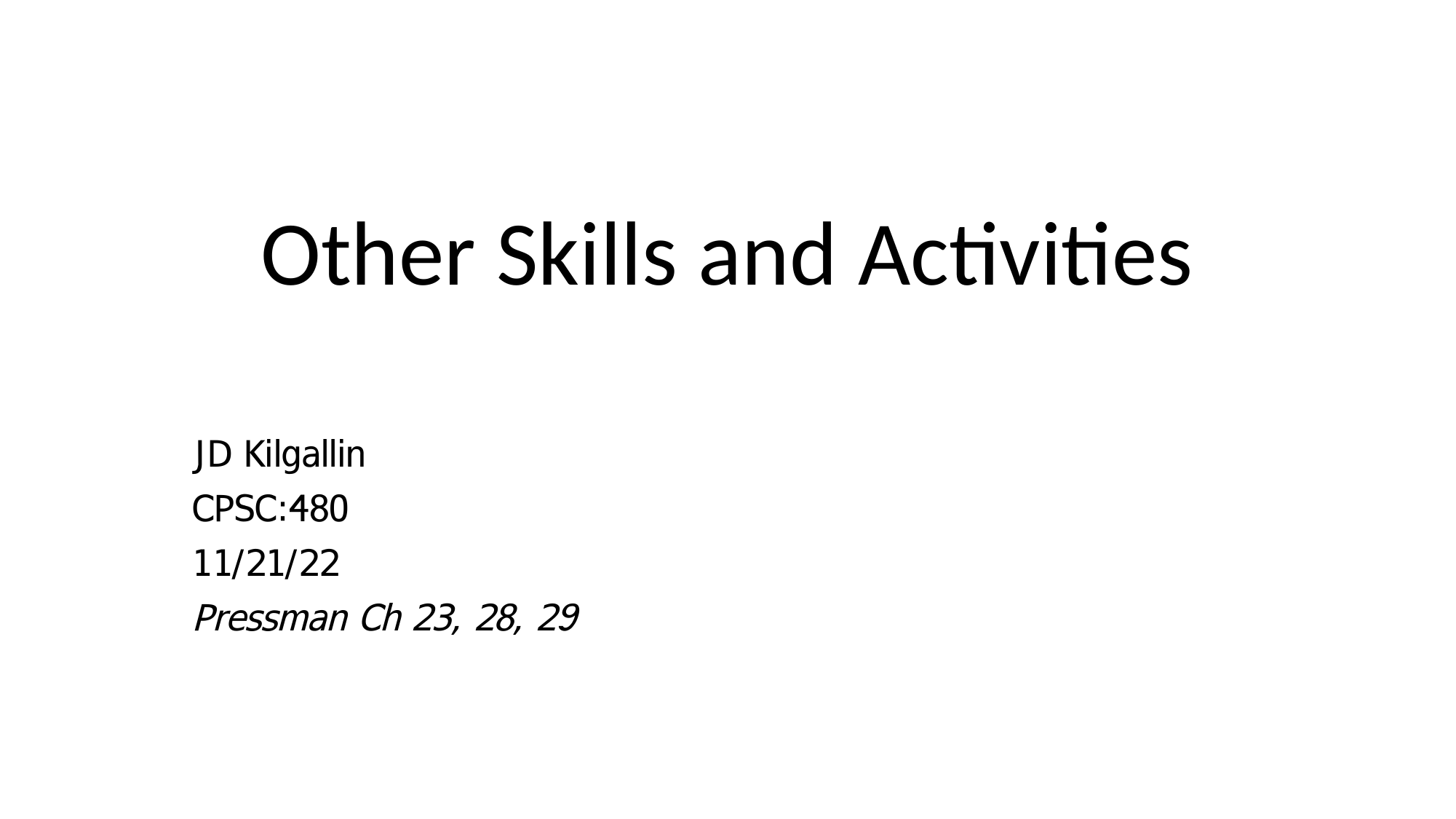

# Other Skills and Activities
JD Kilgallin
CPSC:480
11/21/22
Pressman Ch 23, 28, 29